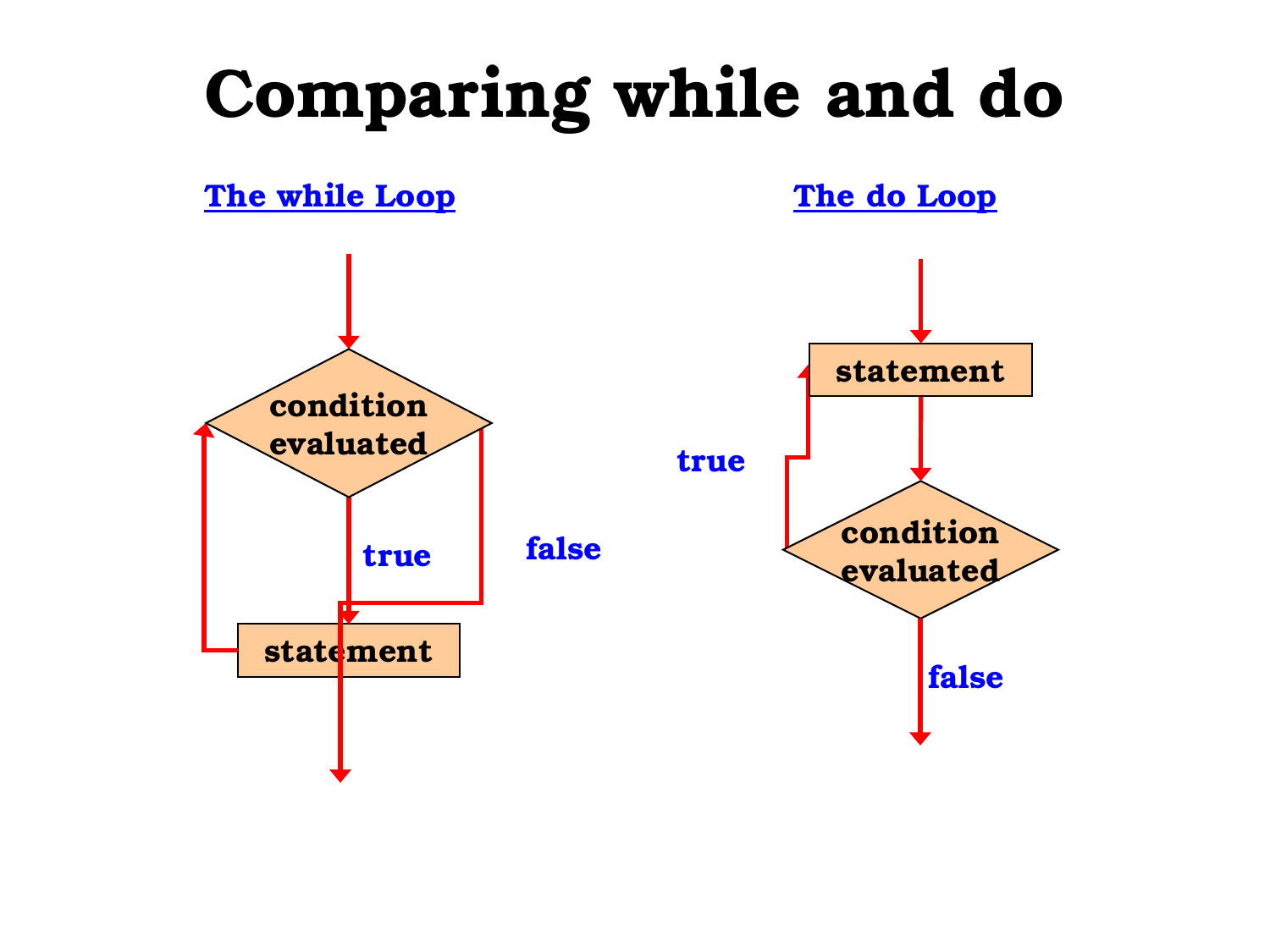

# Comparing while and do
The while Loop

condition
evaluated
false
true
statement

The do Loop
statement

true

condition
evaluated
false